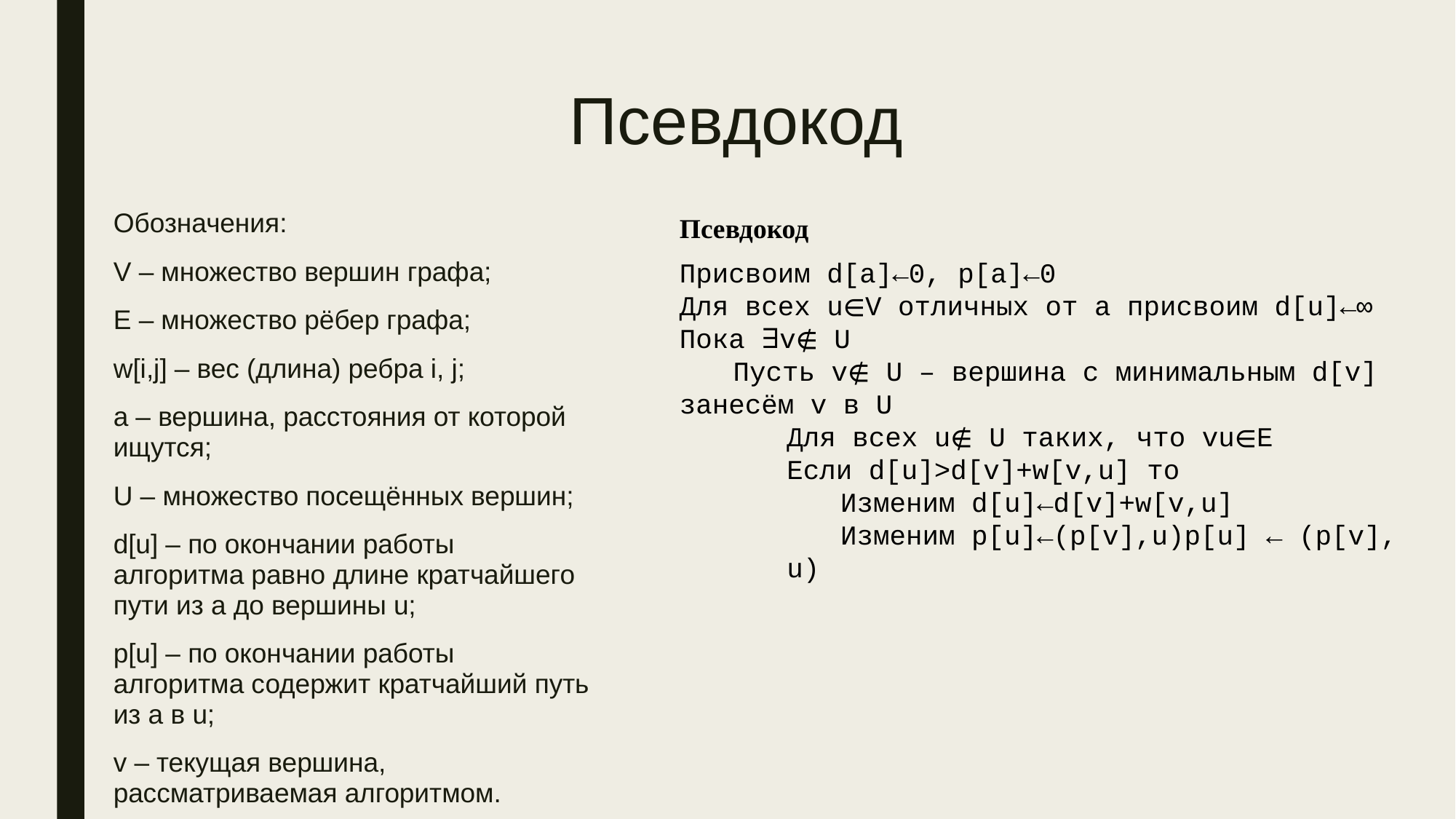

# Псевдокод
Обозначения:
V – множество вершин графа;
E – множество рёбер графа;
w[i,j] – вес (длина) ребра i, j;
a – вершина, расстояния от которой ищутся;
U – множество посещённых вершин;
d[u] – по окончании работы алгоритма равно длине кратчайшего пути из a до вершины u;
p[u] – по окончании работы алгоритма содержит кратчайший путь из a в u;
v – текущая вершина, рассматриваемая алгоритмом.
Псевдокод
Присвоим d[a]←0, p[a]←0
Для всех u∈V отличных от a присвоим d[u]←∞
Пока ∃v∉ U
Пусть v∉ U – вершина с минимальным d[v] занесём v в U
Для всех u∉ U таких, что vu∈E
Если d[u]>d[v]+w[v,u] то
Изменим d[u]←d[v]+w[v,u]
Изменим p[u]←(p[v],u)p[u] ← (p[v], u)